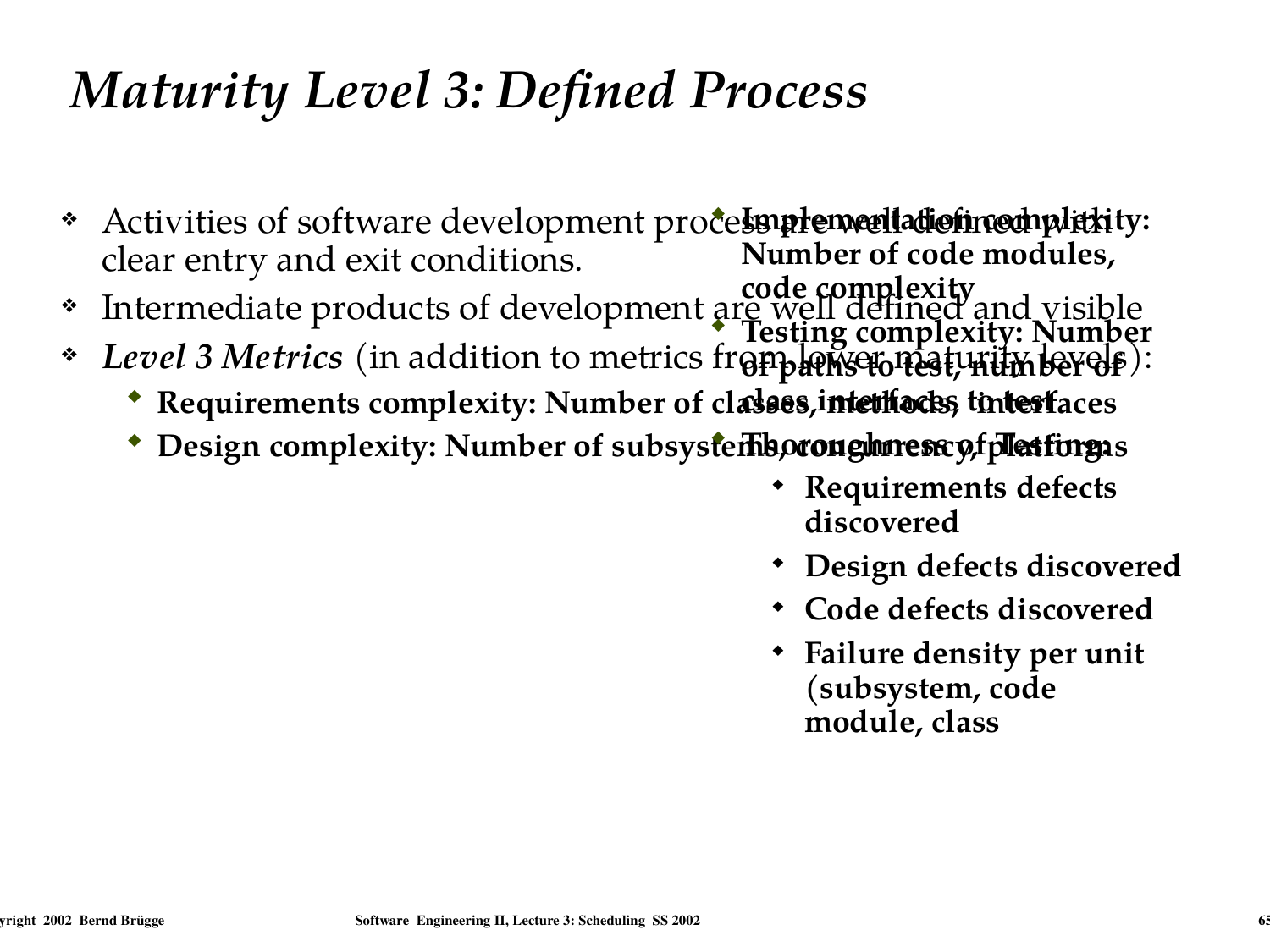

# Maturity Level 3: Defined Process
Activities of software development process are well defined with clear entry and exit conditions.
Intermediate products of development are well defined and visible
Level 3 Metrics (in addition to metrics from lower maturity levels):
Requirements complexity: Number of classes, methods,  interfaces
Design complexity: Number of subsystems, concurrency, platforms
Implementation complexity: Number of code modules, code complexity
Testing complexity: Number of paths to test, number of class interfaces to test
Thoroughness of Testing:
Requirements defects discovered
Design defects discovered
Code defects discovered
Failure density per unit (subsystem, code module, class